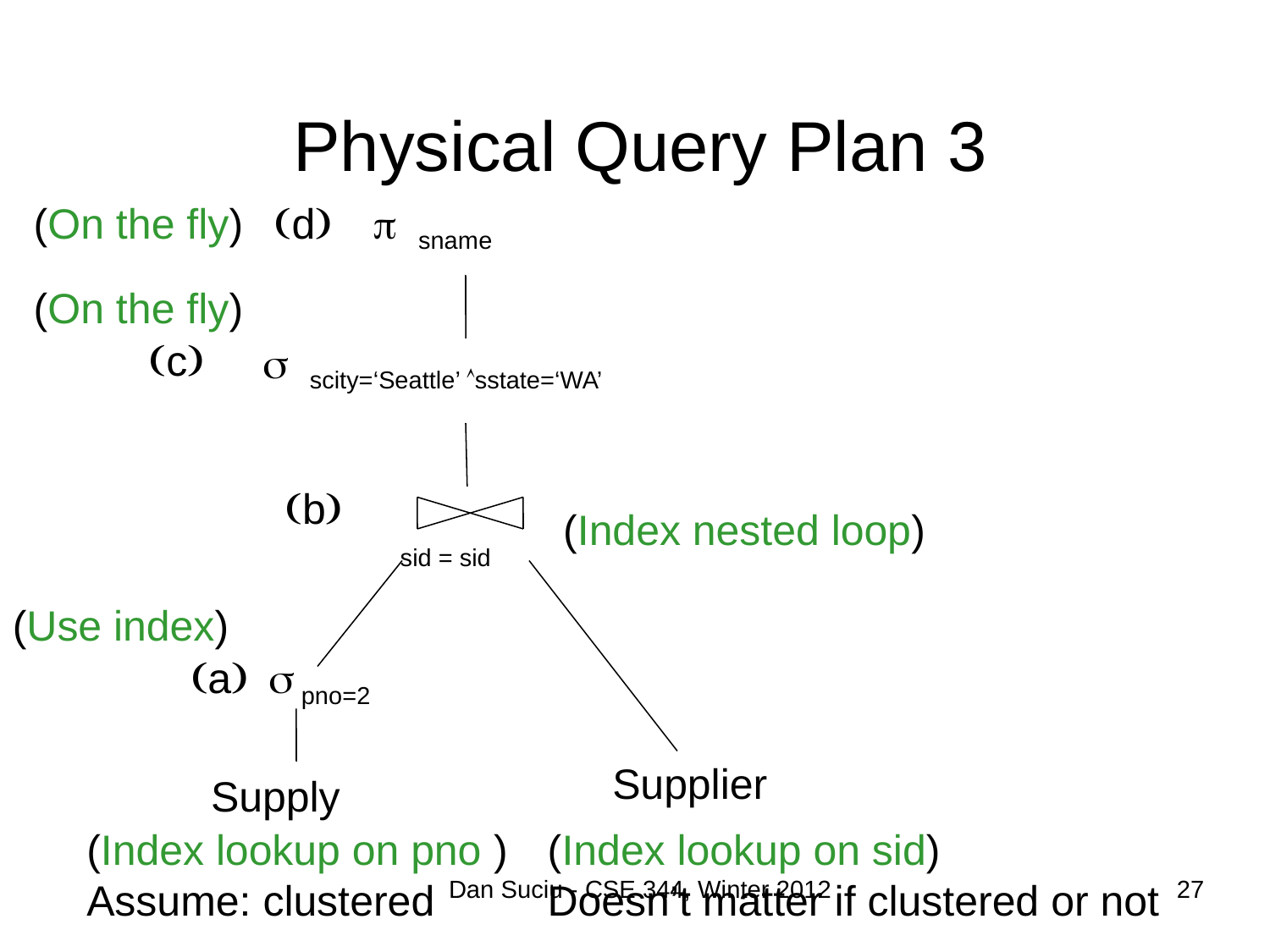

# Physical Query Plan 3
(On the fly)
(d)
π sname
(On the fly)

(c)
σ scity=‘Seattle’ ∧sstate=‘WA’

(b)

(Index nested loop)
sid = sid

(Use index)
(a) σ pno=2

Supplier
Supply
(Index lookup on pno )
Assume: clustered
(Index lookup on sid)
Doesn’t matter if clustered or not
Dan Suciu - CSE 344, Winter 2012
27